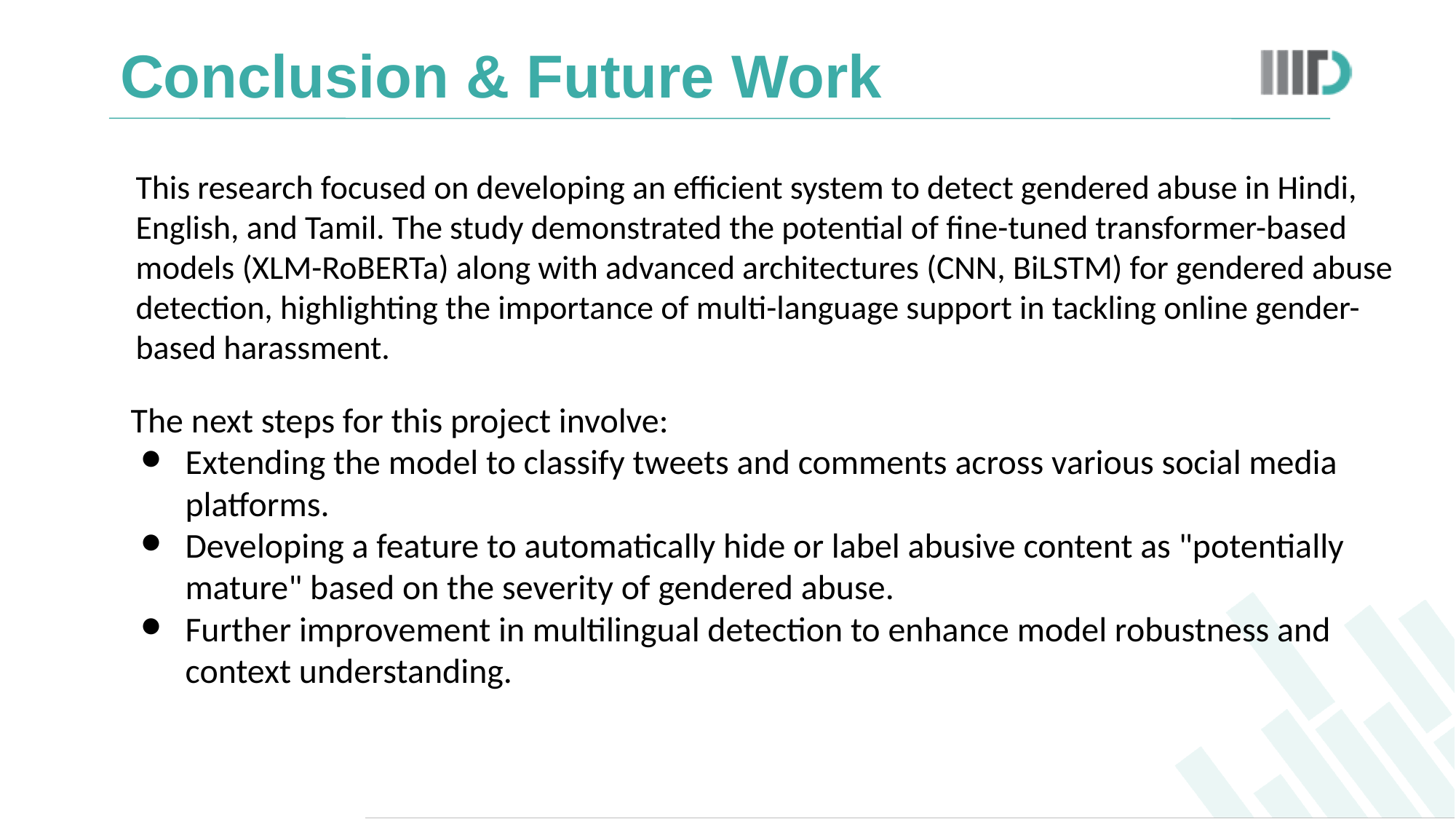

# Conclusion & Future Work
This research focused on developing an efficient system to detect gendered abuse in Hindi, English, and Tamil. The study demonstrated the potential of fine-tuned transformer-based models (XLM-RoBERTa) along with advanced architectures (CNN, BiLSTM) for gendered abuse detection, highlighting the importance of multi-language support in tackling online gender-based harassment.

The next steps for this project involve:
Extending the model to classify tweets and comments across various social media platforms.
Developing a feature to automatically hide or label abusive content as "potentially mature" based on the severity of gendered abuse.
Further improvement in multilingual detection to enhance model robustness and context understanding.